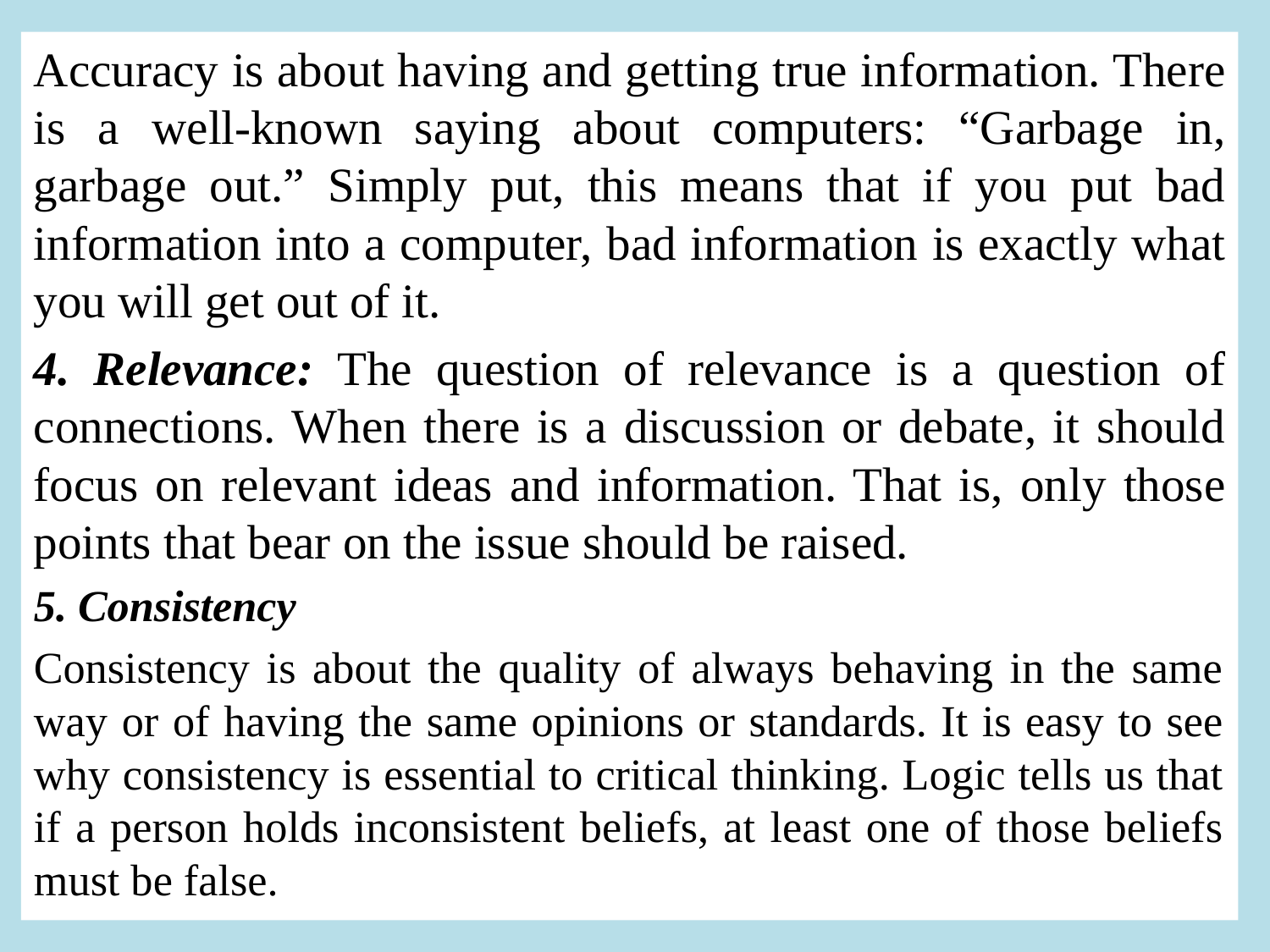

Accuracy is about having and getting true information. There is a well-known saying about computers: “Garbage in, garbage out.” Simply put, this means that if you put bad information into a computer, bad information is exactly what you will get out of it.
4. Relevance: The question of relevance is a question of connections. When there is a discussion or debate, it should focus on relevant ideas and information. That is, only those points that bear on the issue should be raised.
5. Consistency
Consistency is about the quality of always behaving in the same way or of having the same opinions or standards. It is easy to see why consistency is essential to critical thinking. Logic tells us that if a person holds inconsistent beliefs, at least one of those beliefs must be false.